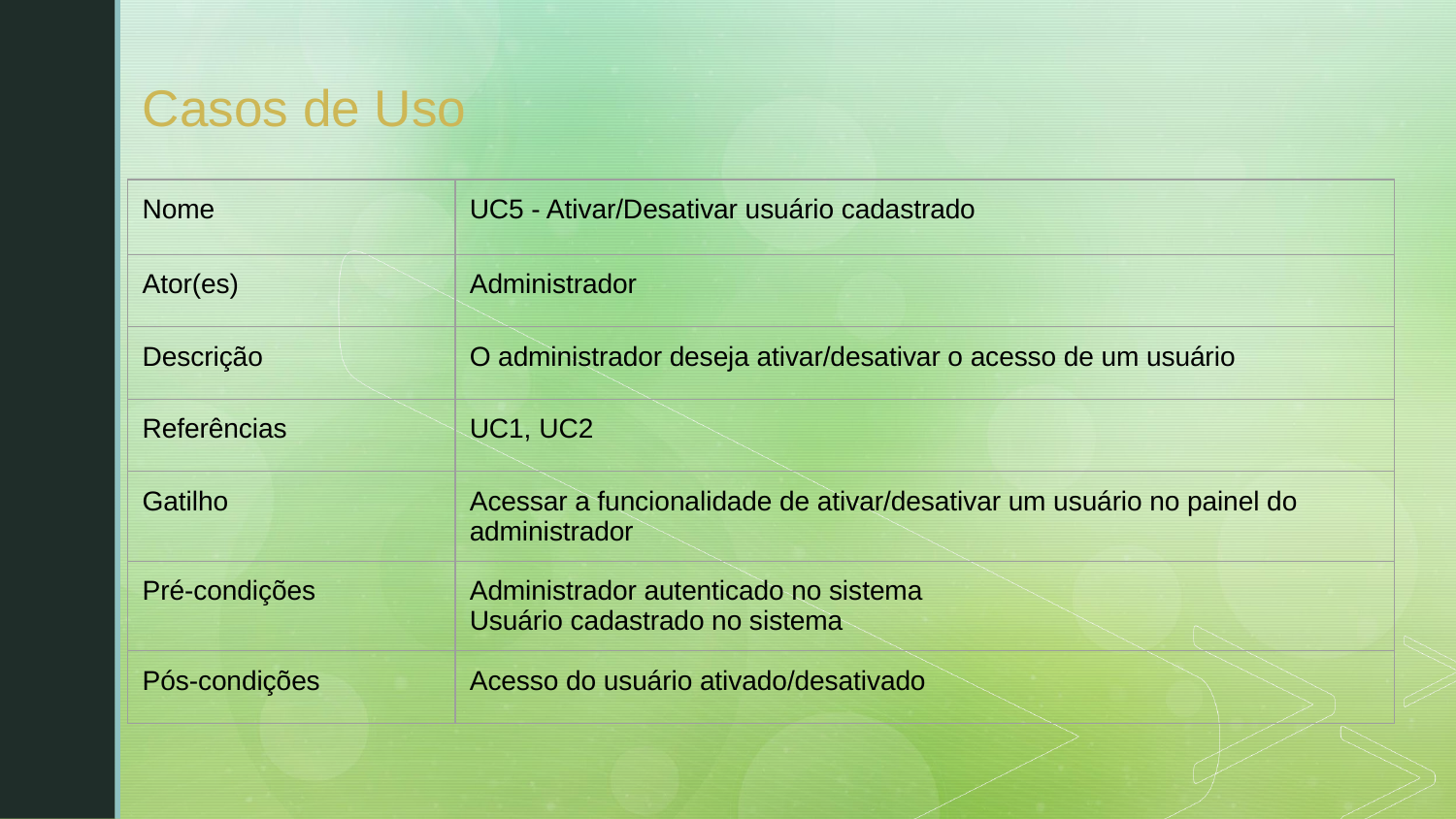

# Casos de Uso
| Nome | UC5 - Ativar/Desativar usuário cadastrado |
| --- | --- |
| Ator(es) | Administrador |
| Descrição | O administrador deseja ativar/desativar o acesso de um usuário |
| Referências | UC1, UC2 |
| Gatilho | Acessar a funcionalidade de ativar/desativar um usuário no painel do administrador |
| Pré-condições | Administrador autenticado no sistema Usuário cadastrado no sistema |
| Pós-condições | Acesso do usuário ativado/desativado |